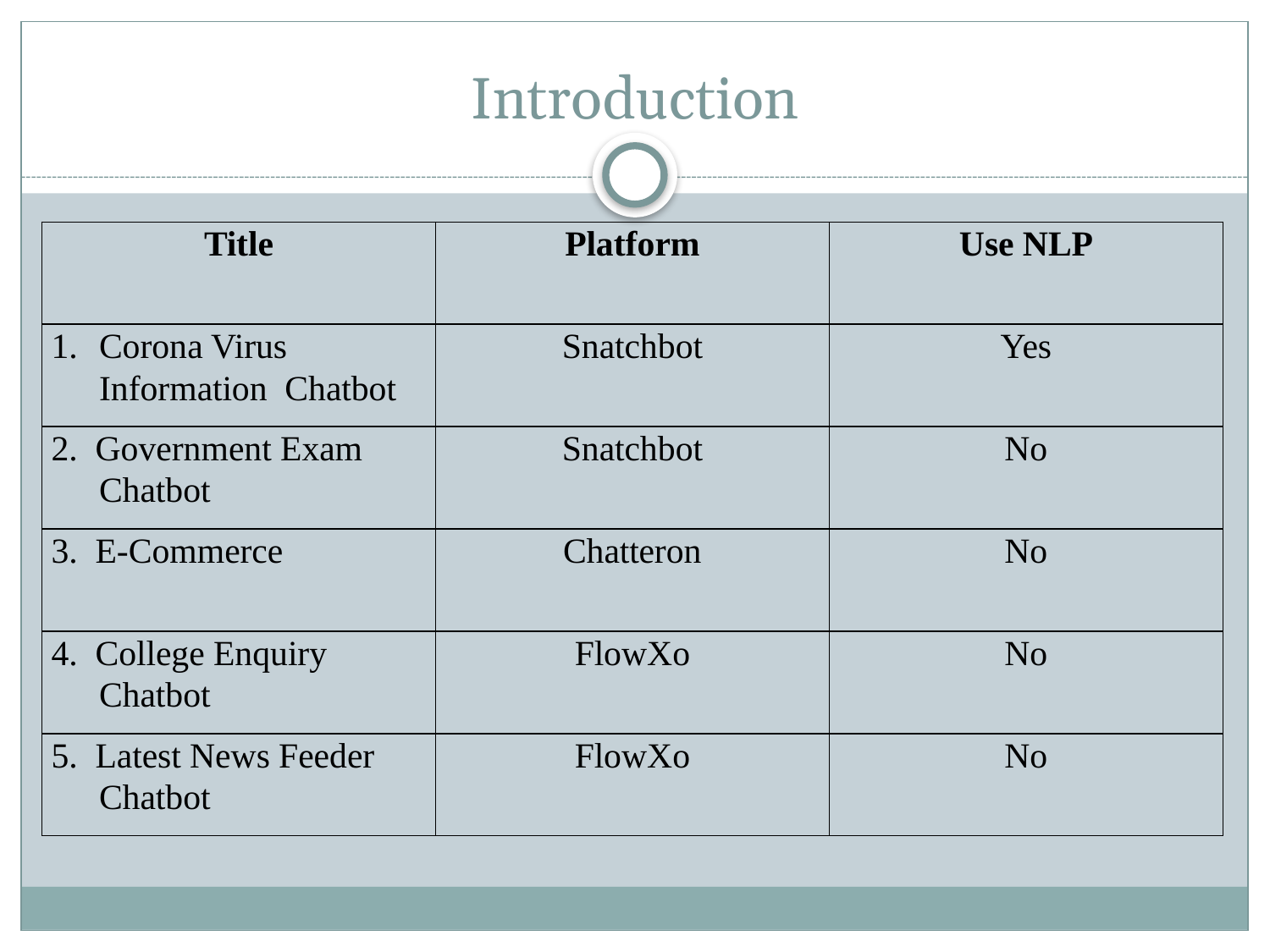

# Introduction
| Title | Platform | Use NLP |
| --- | --- | --- |
| Corona Virus Information Chatbot | Snatchbot | Yes |
| 2. Government Exam Chatbot | Snatchbot | No |
| 3. E-Commerce | Chatteron | No |
| 4. College Enquiry Chatbot | FlowXo | No |
| 5. Latest News Feeder Chatbot | FlowXo | No |